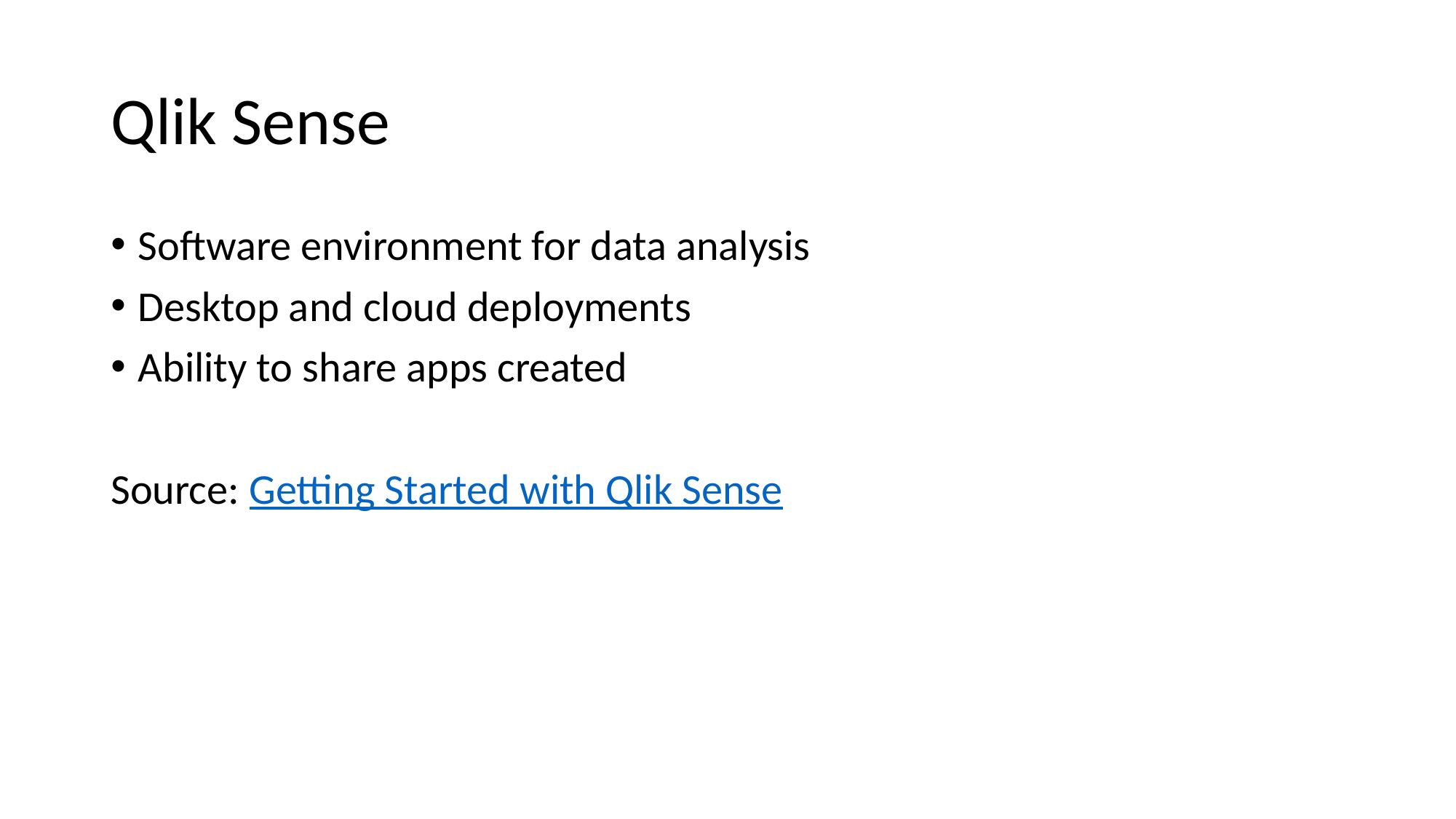

# Qlik Sense
Software environment for data analysis
Desktop and cloud deployments
Ability to share apps created

Source: Getting Started with Qlik Sense